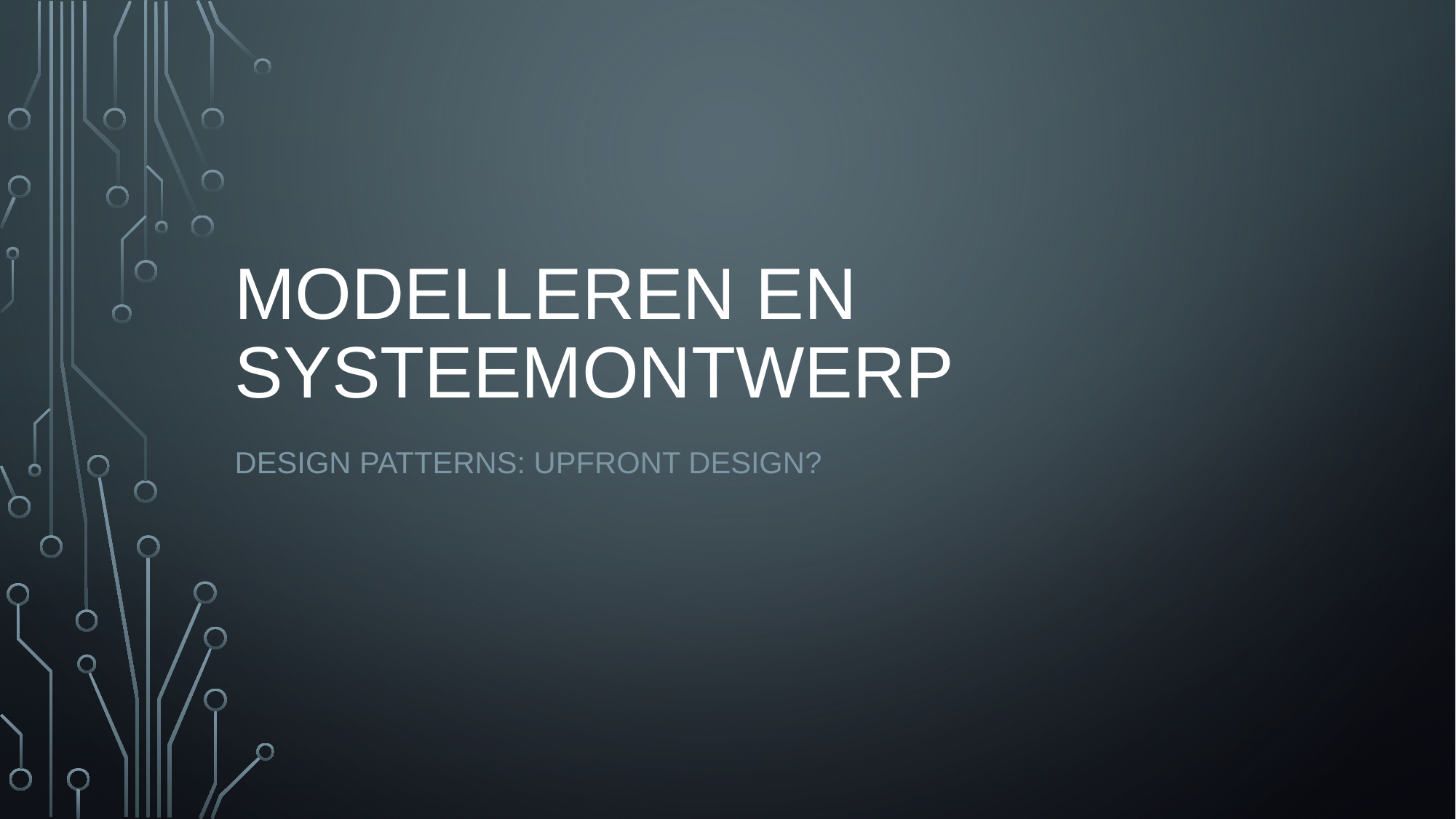

# Modelleren en Systeemontwerp
Design patternS: Upfront design?